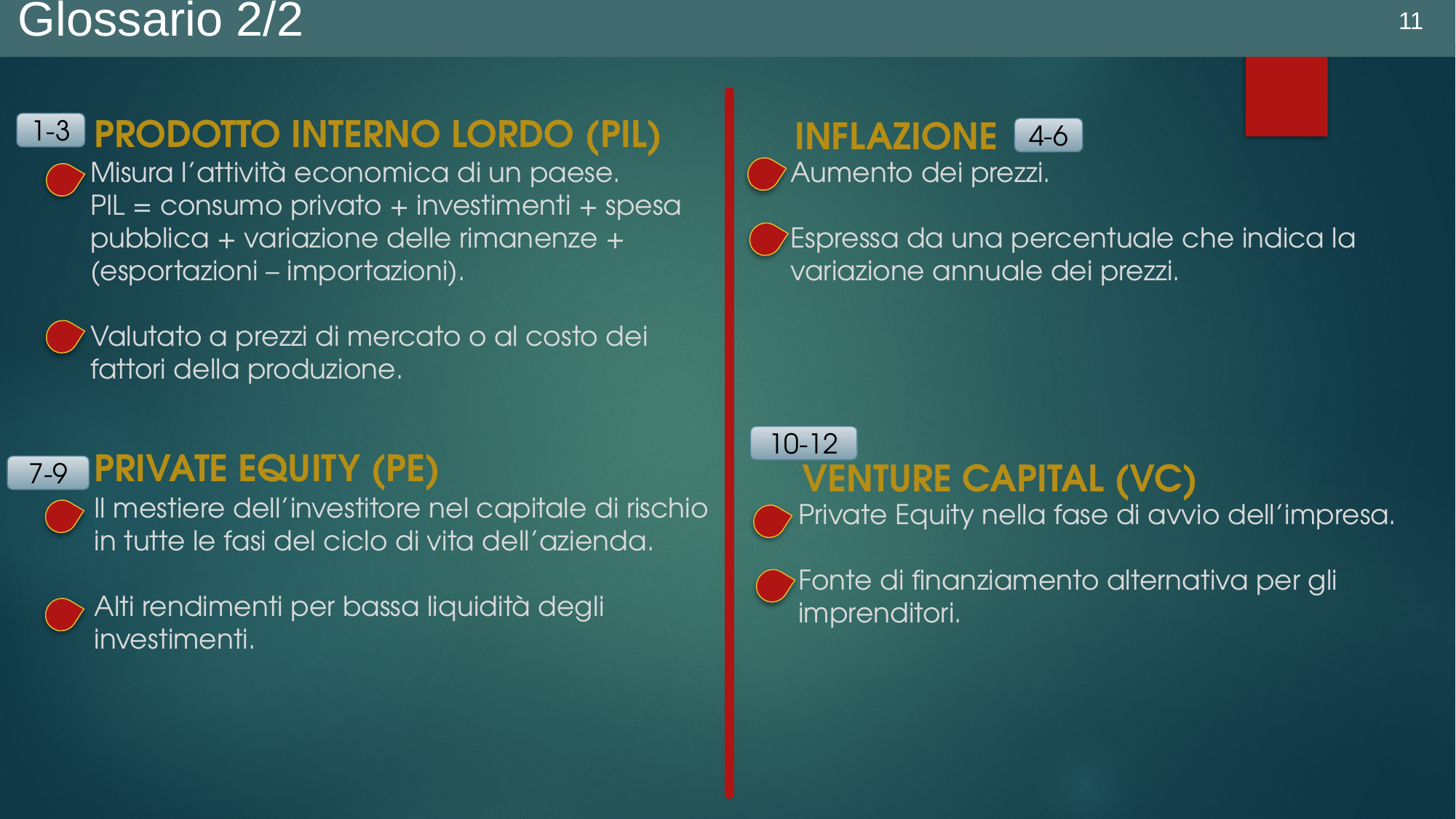

11
Glossario 2/2
Note sviluppo

PRODOTTO INTERNO LORDO (PIL)
INFLAZIONE
1-3
4-6
Misura l’attività economica di un paese.
PIL = consumo privato + investimenti + spesa pubblica + variazione delle rimanenze + (esportazioni – importazioni).

Valutato a prezzi di mercato o al costo dei fattori della produzione.
Aumento dei prezzi.

Espressa da una percentuale che indica la variazione annuale dei prezzi.

10-12
PRIVATE EQUITY (PE)
VENTURE CAPITAL (VC)
7-9
Il mestiere dell’investitore nel capitale di rischio in tutte le fasi del ciclo di vita dell’azienda.

Alti rendimenti per bassa liquidità degli investimenti.
Private Equity nella fase di avvio dell’impresa.

Fonte di finanziamento alternativa per gli imprenditori.